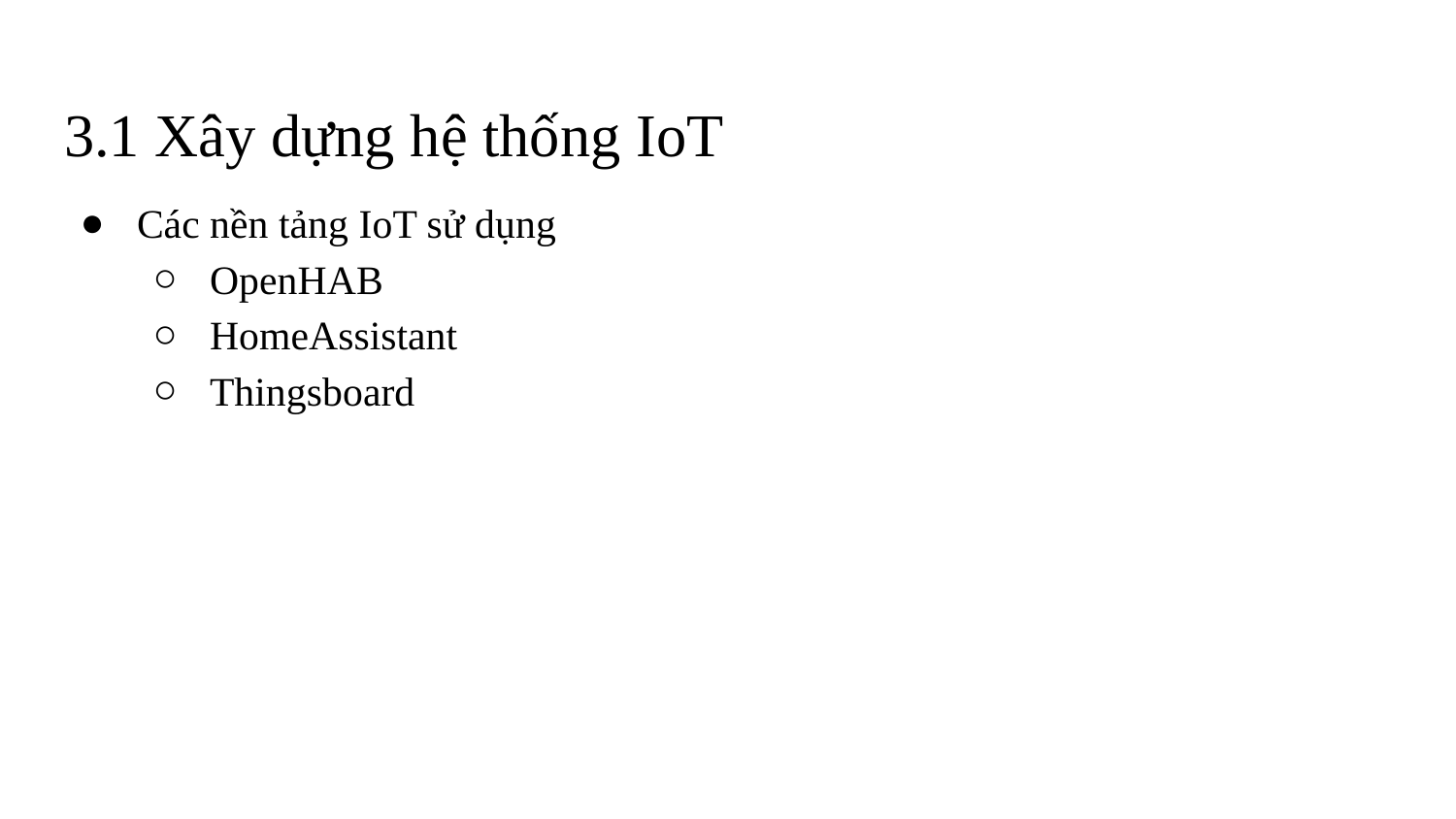

# 3.1 Xây dựng hệ thống IoT
Các nền tảng IoT sử dụng
OpenHAB
HomeAssistant
Thingsboard